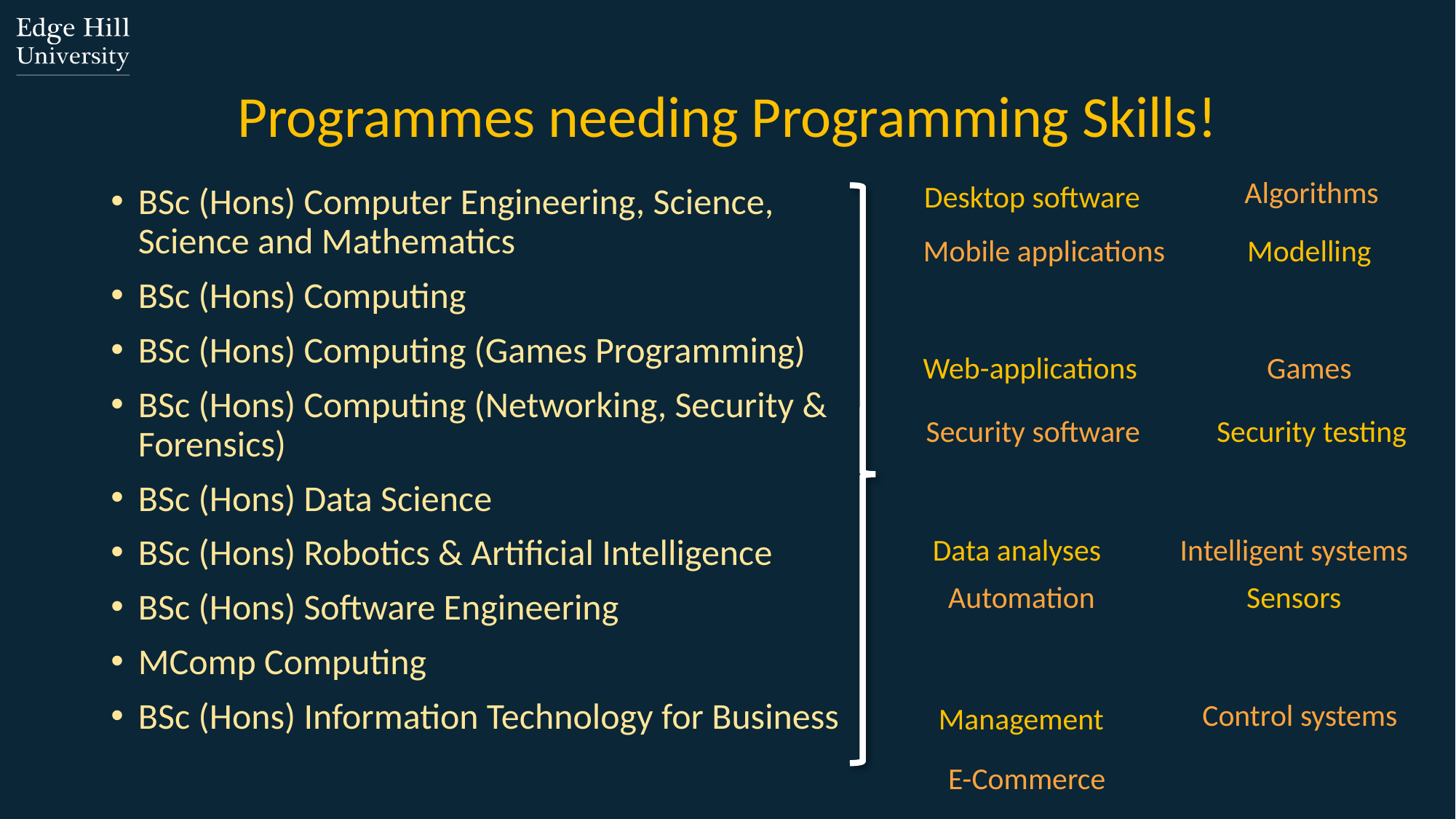

# Programmes needing Programming Skills!
Algorithms
Desktop software
BSc (Hons) Computer Engineering, Science, Science and Mathematics
BSc (Hons) Computing
BSc (Hons) Computing (Games Programming)
BSc (Hons) Computing (Networking, Security & Forensics)
BSc (Hons) Data Science
BSc (Hons) Robotics & Artificial Intelligence
BSc (Hons) Software Engineering
MComp Computing
BSc (Hons) Information Technology for Business

Mobile applications
Modelling
Web-applications
Games
Security software
Security testing
Data analyses
Intelligent systems
Automation
Sensors
Control systems
Management
E-Commerce